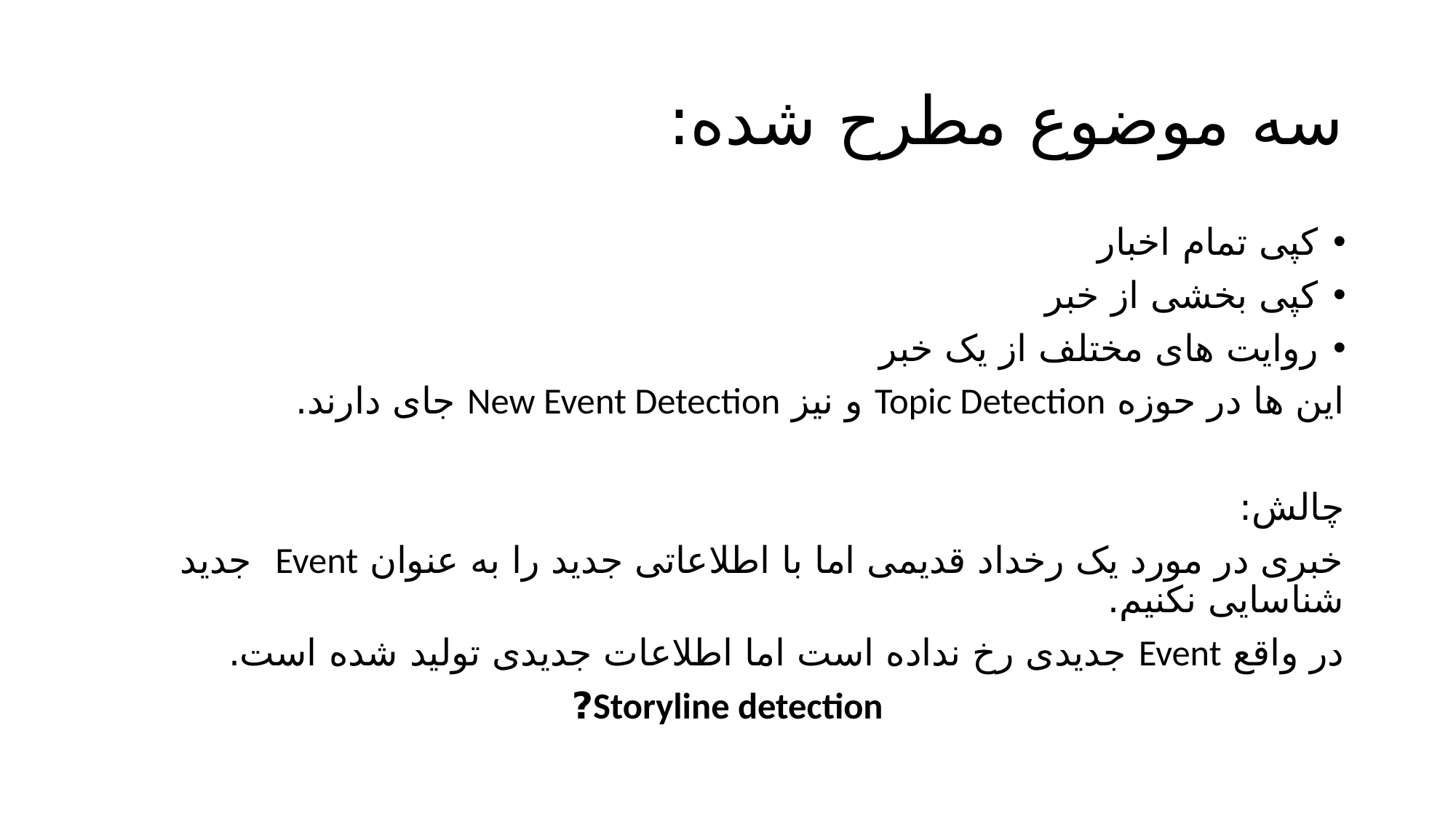

# سه موضوع مطرح شده:
کپی تمام اخبار
کپی بخشی از خبر
روایت های مختلف از یک خبر
این ها در حوزه Topic Detection و نیز New Event Detection جای دارند.

چالش:
خبری در مورد یک رخداد قدیمی اما با اطلاعاتی جدید را به عنوان Event  جدید شناسایی نکنیم.
در واقع Event جدیدی رخ نداده است اما اطلاعات جدیدی تولید شده است.
Storyline detection?